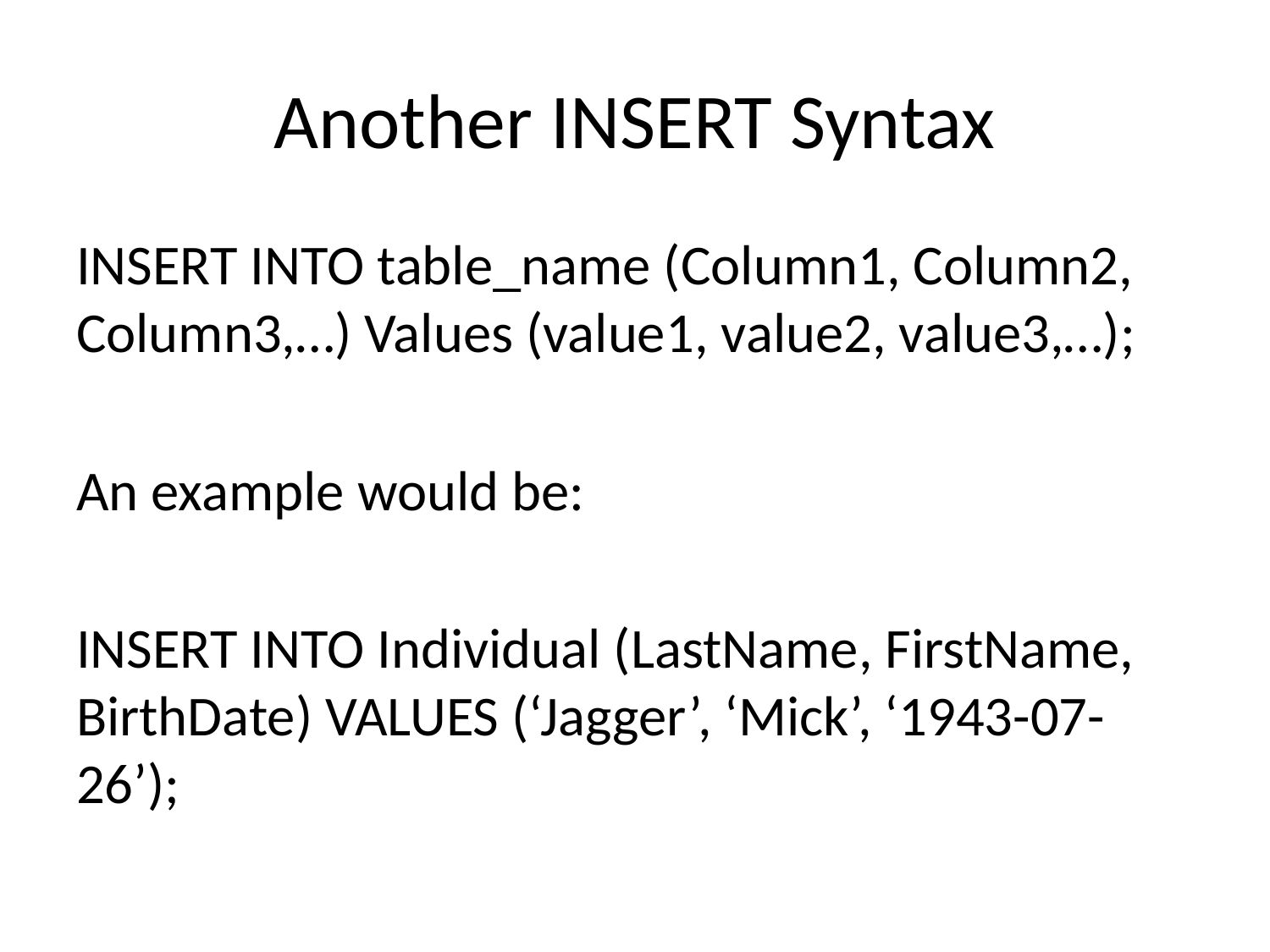

# Another INSERT Syntax
INSERT INTO table_name (Column1, Column2, Column3,…) Values (value1, value2, value3,…);

An example would be:

INSERT INTO Individual (LastName, FirstName, BirthDate) VALUES (‘Jagger’, ‘Mick’, ‘1943-07-26’);